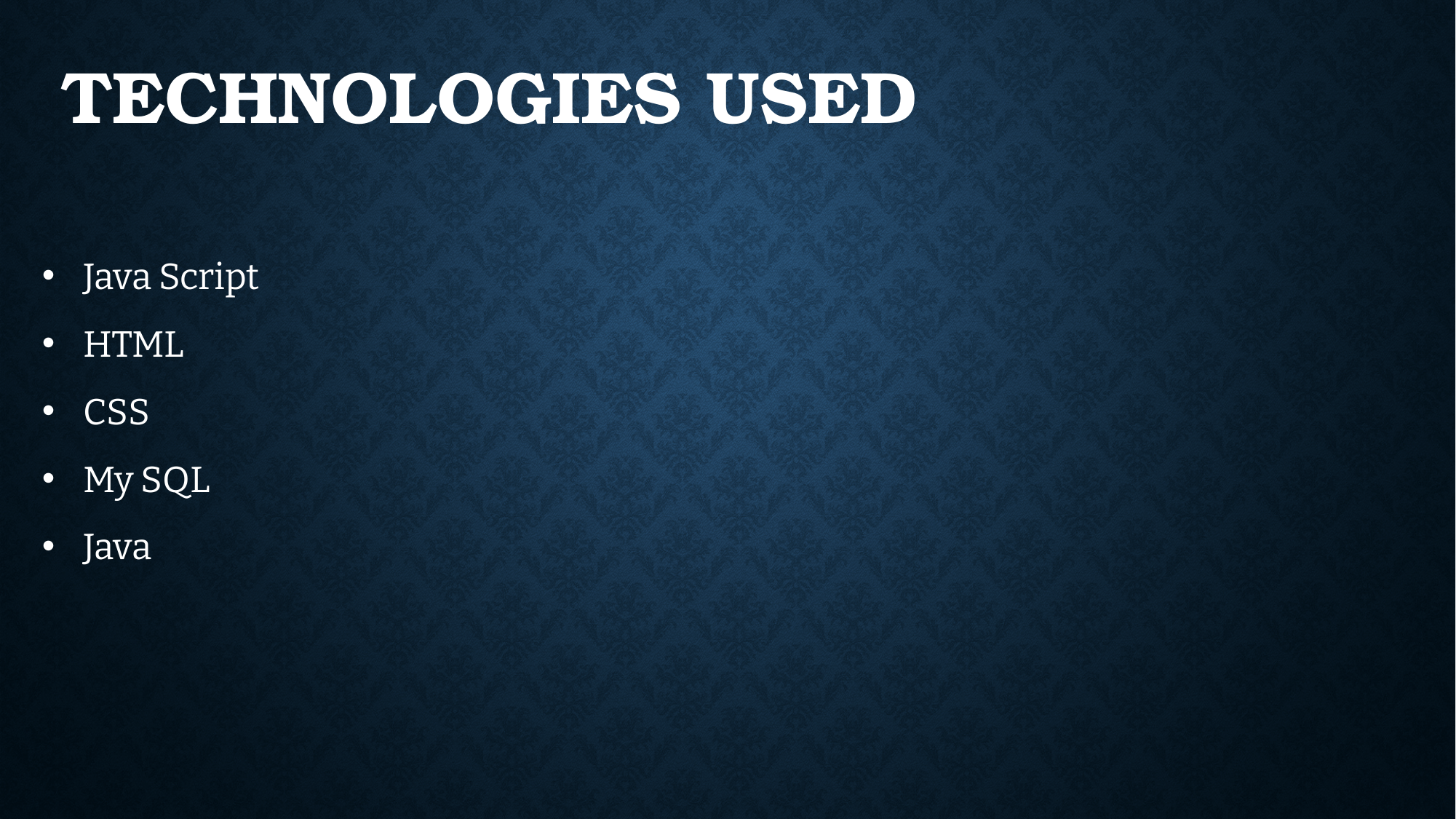

# TECHNOLOGIES USED
Java Script
HTML
CSS
My SQL
Java